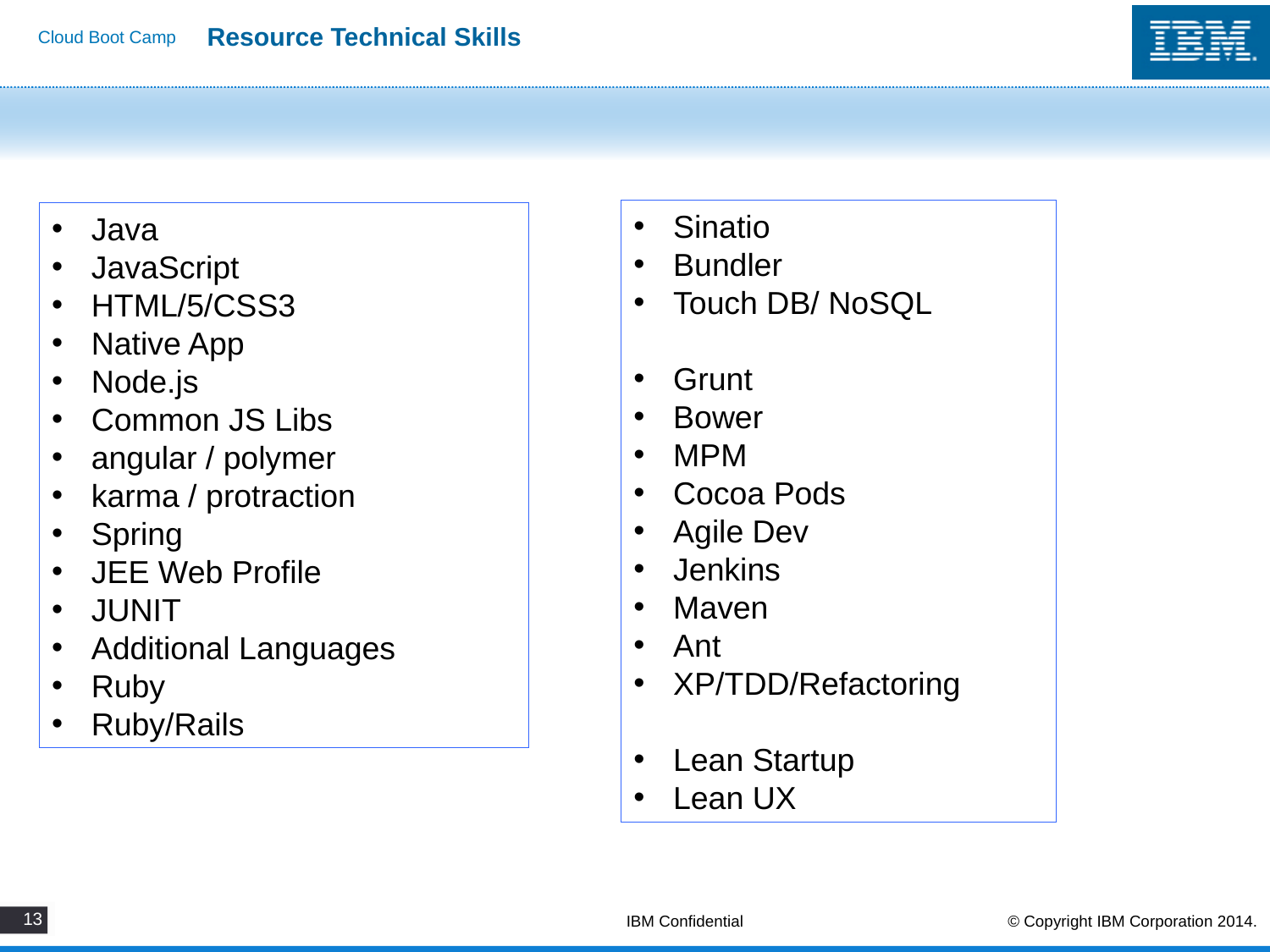

# Resource Technical Skills
Sinatio
Bundler
Touch DB/ NoSQL
Grunt
Bower
MPM
Cocoa Pods
Agile Dev
Jenkins
Maven
Ant
XP/TDD/Refactoring
Lean Startup
Lean UX
Java
JavaScript
HTML/5/CSS3
Native App
Node.js
Common JS Libs
angular / polymer
karma / protraction
Spring
JEE Web Profile
JUNIT
Additional Languages
Ruby
Ruby/Rails